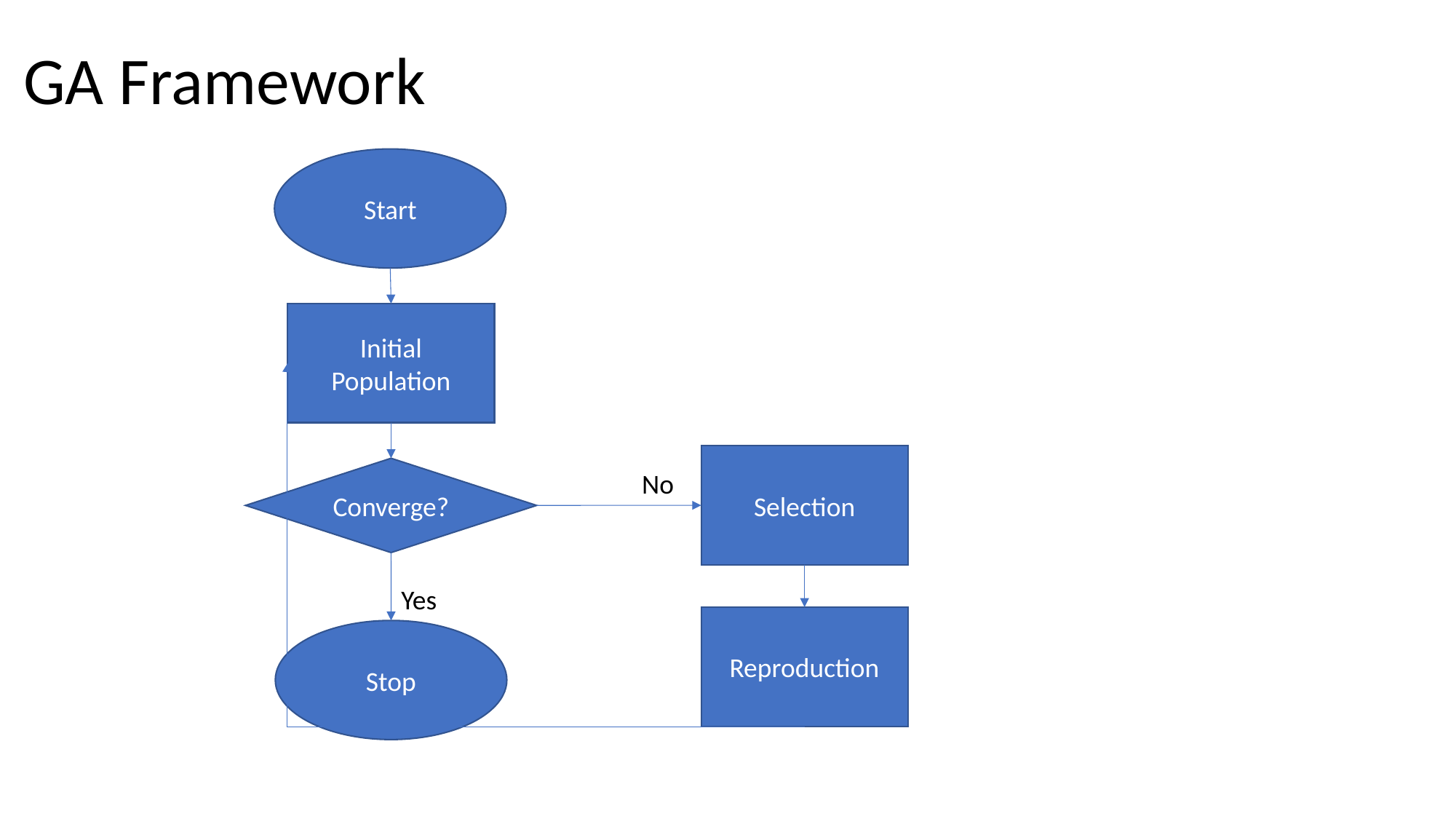

# GA Framework
Start
Initial Population
Selection
Converge?
No
Yes
Reproduction
Stop